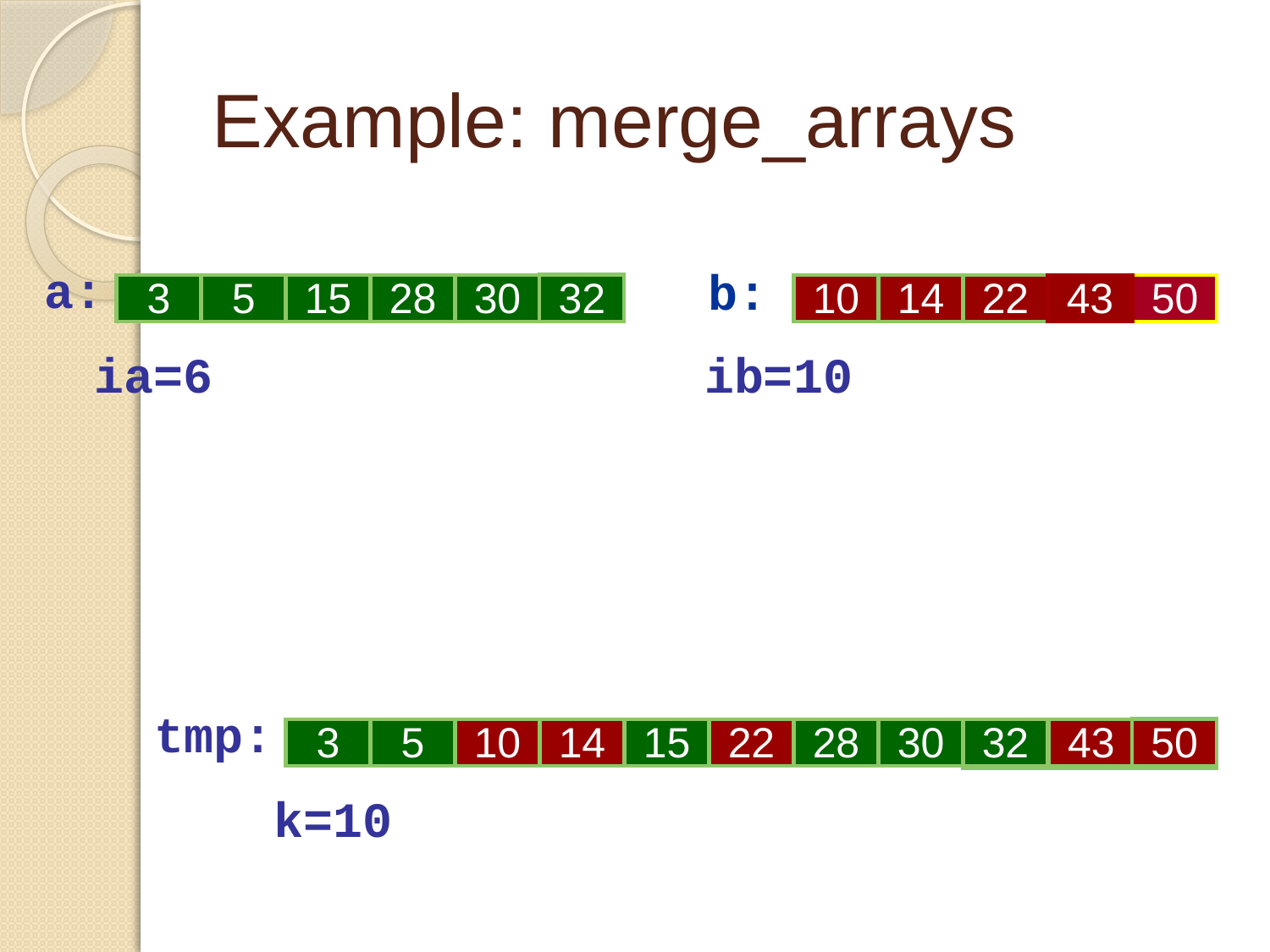

# Example: merge_arrays
a:
b:
32
3
5
15
28
30
10
14
22
43
50
ia=6
ib=10
tmp:
50
43
3
5
10
14
15
22
28
30

32

k=10